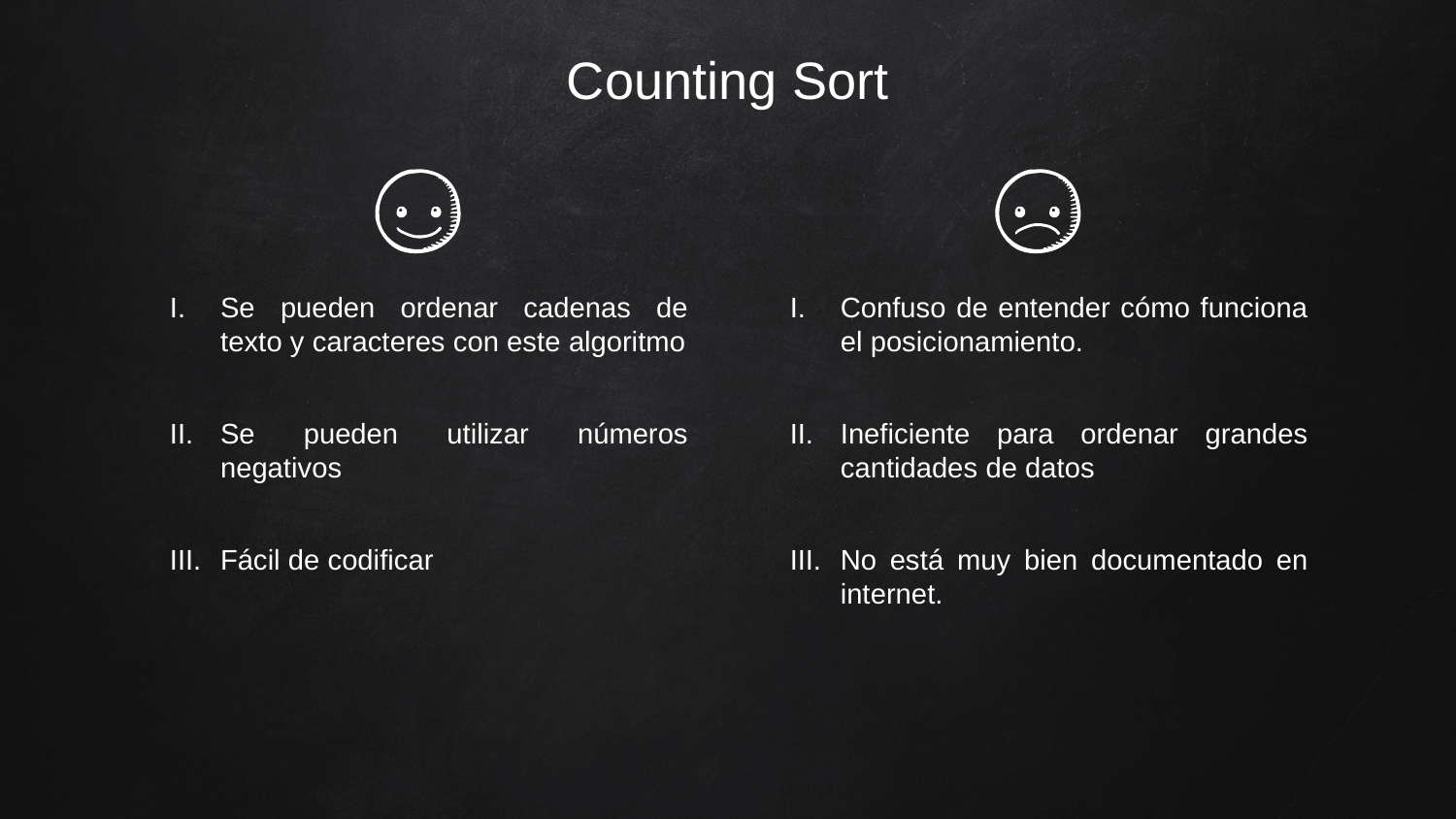

# Counting Sort

Se pueden ordenar cadenas de texto y caracteres con este algoritmo

Se pueden utilizar números negativos

Fácil de codificar

Confuso de entender cómo funciona el posicionamiento.

Ineficiente para ordenar grandes cantidades de datos

No está muy bien documentado en internet.